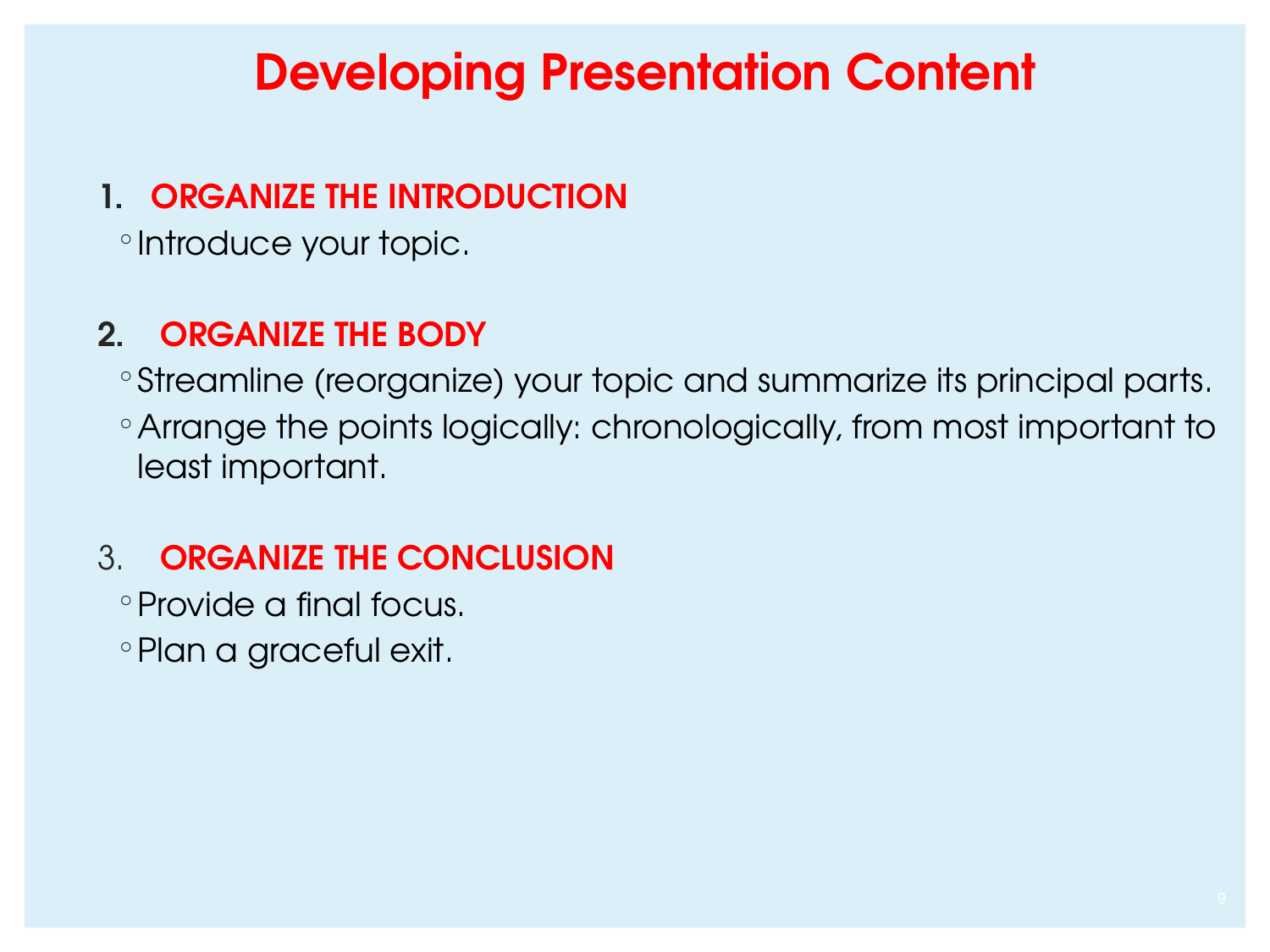

# Developing Presentation Content
ORGANIZE THE INTRODUCTION
Introduce your topic.

 ORGANIZE THE BODY
Streamline (reorganize) your topic and summarize its principal parts.
Arrange the points logically: chronologically, from most important to least important.

 ORGANIZE THE CONCLUSION
Provide a final focus.
Plan a graceful exit.
9